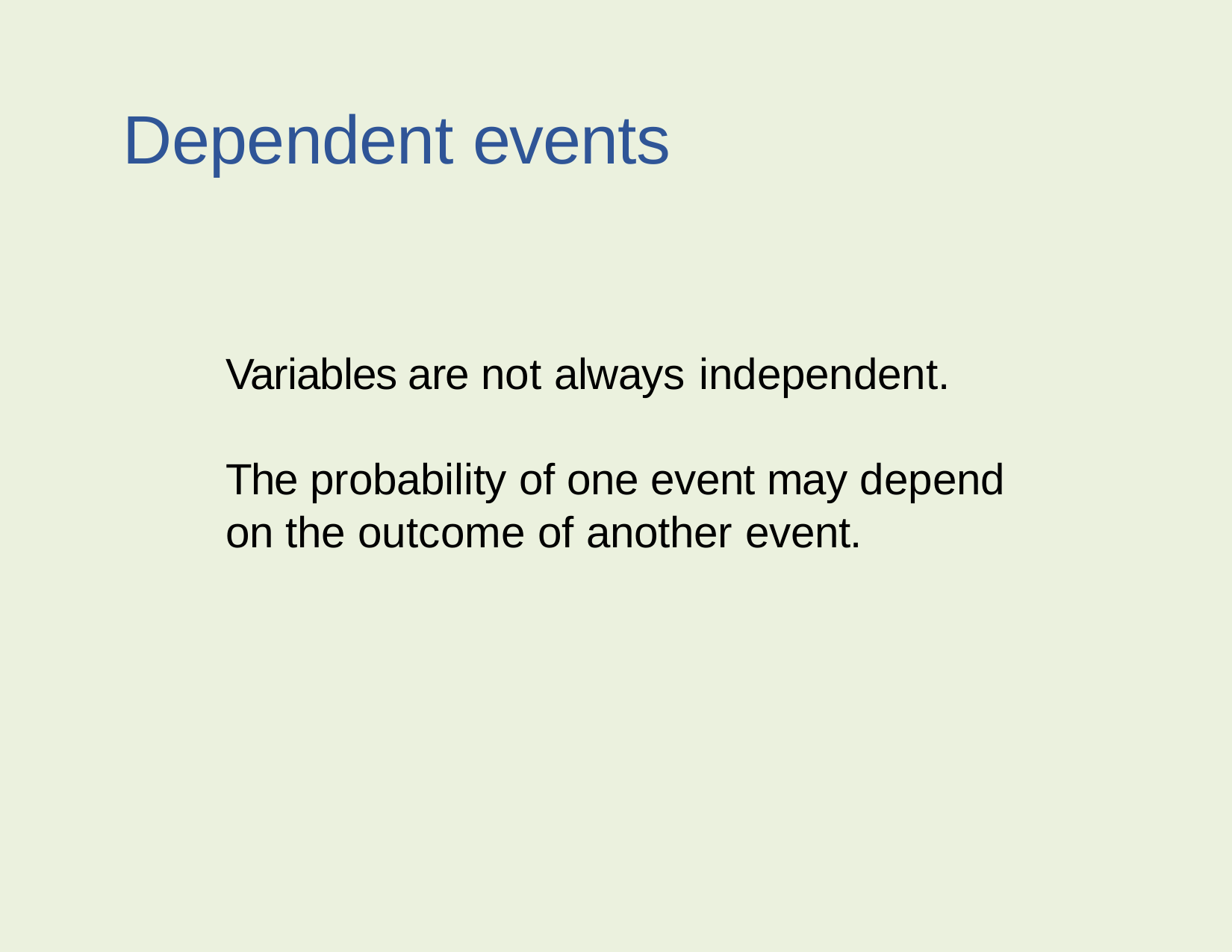

Dependent events
Variables are not always independent.

The probability of one event may depend  on the outcome of another event.